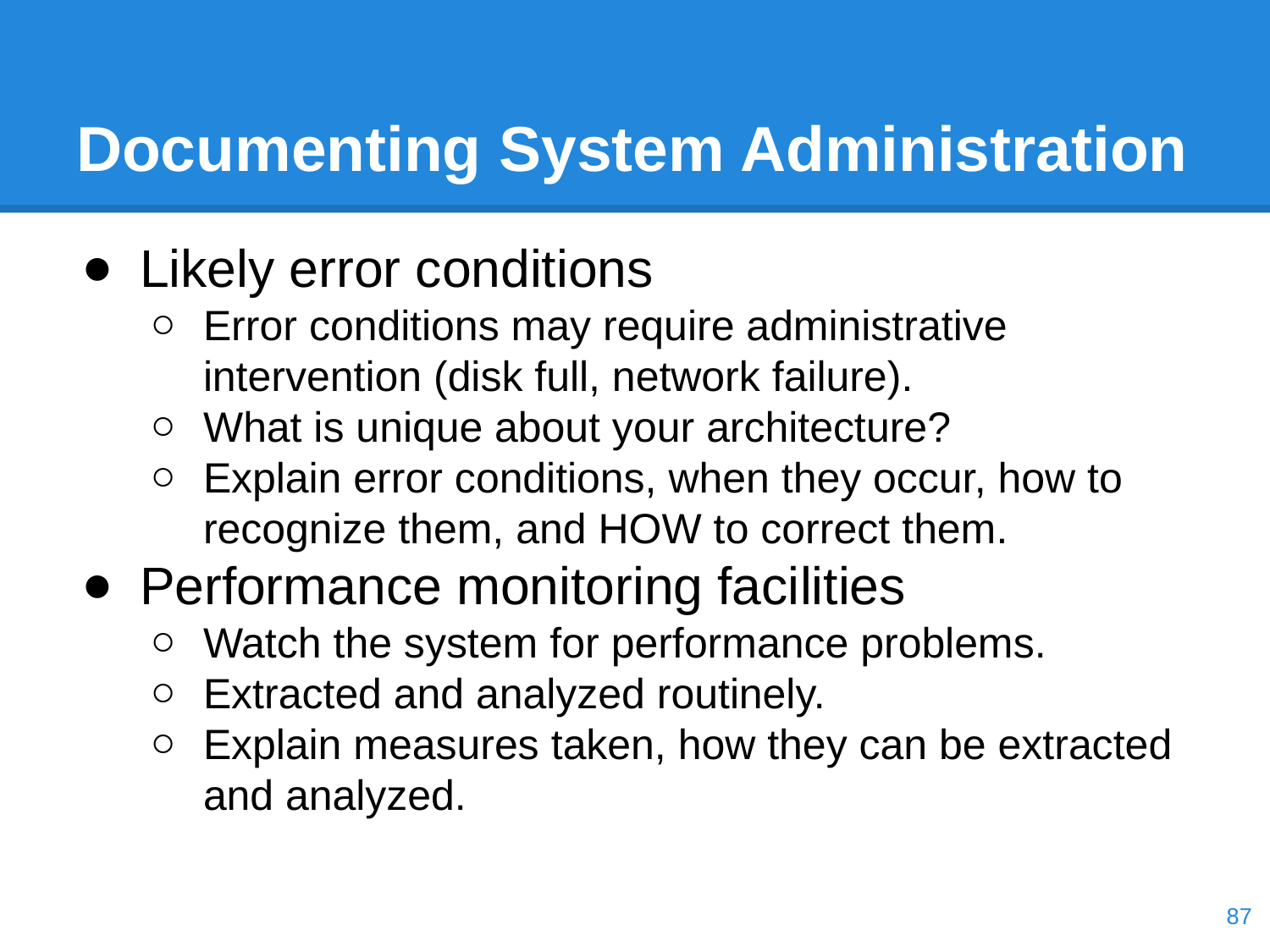

# Documenting System Administration
Likely error conditions
Error conditions may require administrative intervention (disk full, network failure).
What is unique about your architecture?
Explain error conditions, when they occur, how to recognize them, and HOW to correct them.
Performance monitoring facilities
Watch the system for performance problems.
Extracted and analyzed routinely.
Explain measures taken, how they can be extracted and analyzed.
87